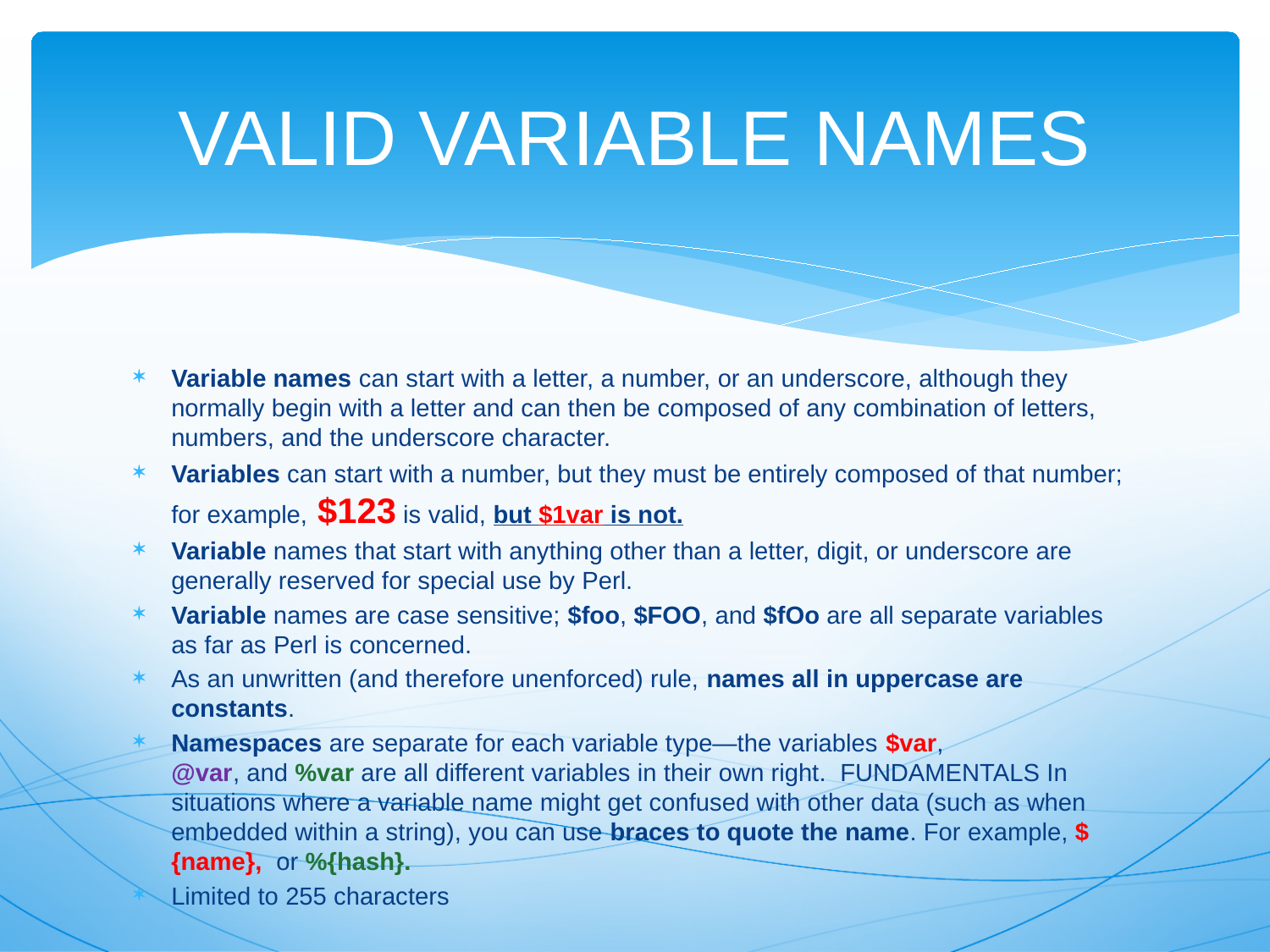

# VALID VARIABLE NAMES
Variable names can start with a letter, a number, or an underscore, although they normally begin with a letter and can then be composed of any combination of letters, numbers, and the underscore character.
Variables can start with a number, but they must be entirely composed of that number; for example, $123 is valid, but $1var is not.
Variable names that start with anything other than a letter, digit, or underscore are generally reserved for special use by Perl.
Variable names are case sensitive; $foo, $FOO, and $fOo are all separate variables as far as Perl is concerned.
As an unwritten (and therefore unenforced) rule, names all in uppercase are constants.
Namespaces are separate for each variable type—the variables $var, @var, and %var are all different variables in their own right.  FUNDAMENTALS In situations where a variable name might get confused with other data (such as when embedded within a string), you can use braces to quote the name. For example, ${name},  or %{hash}.
Limited to 255 characters